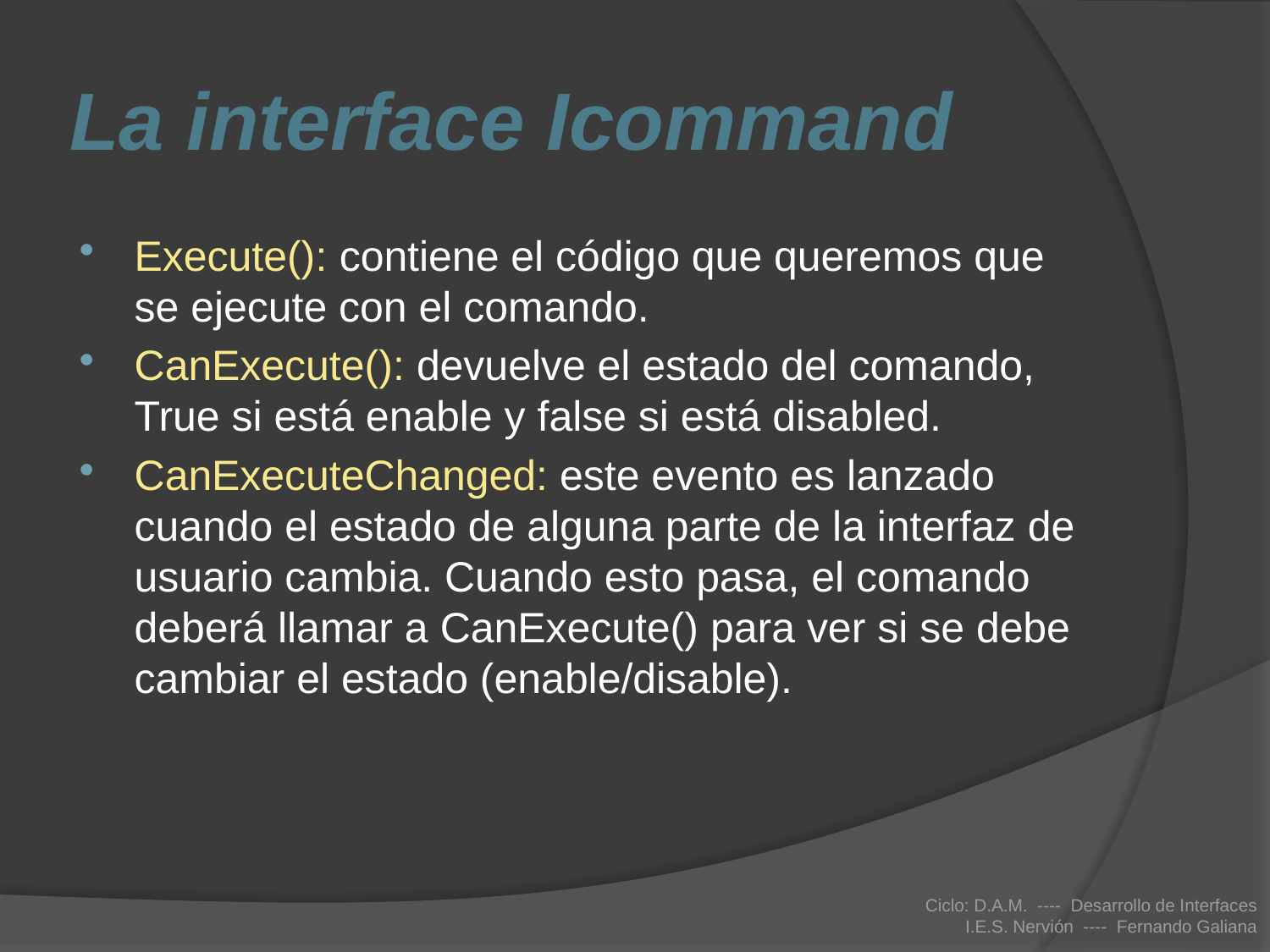

# La interface Icommand
Execute(): contiene el código que queremos que se ejecute con el comando.
CanExecute(): devuelve el estado del comando, True si está enable y false si está disabled.
CanExecuteChanged: este evento es lanzado cuando el estado de alguna parte de la interfaz de usuario cambia. Cuando esto pasa, el comando deberá llamar a CanExecute() para ver si se debe cambiar el estado (enable/disable).
Ciclo: D.A.M.  ----  Desarrollo de Interfaces
I.E.S. Nervión  ----  Fernando Galiana